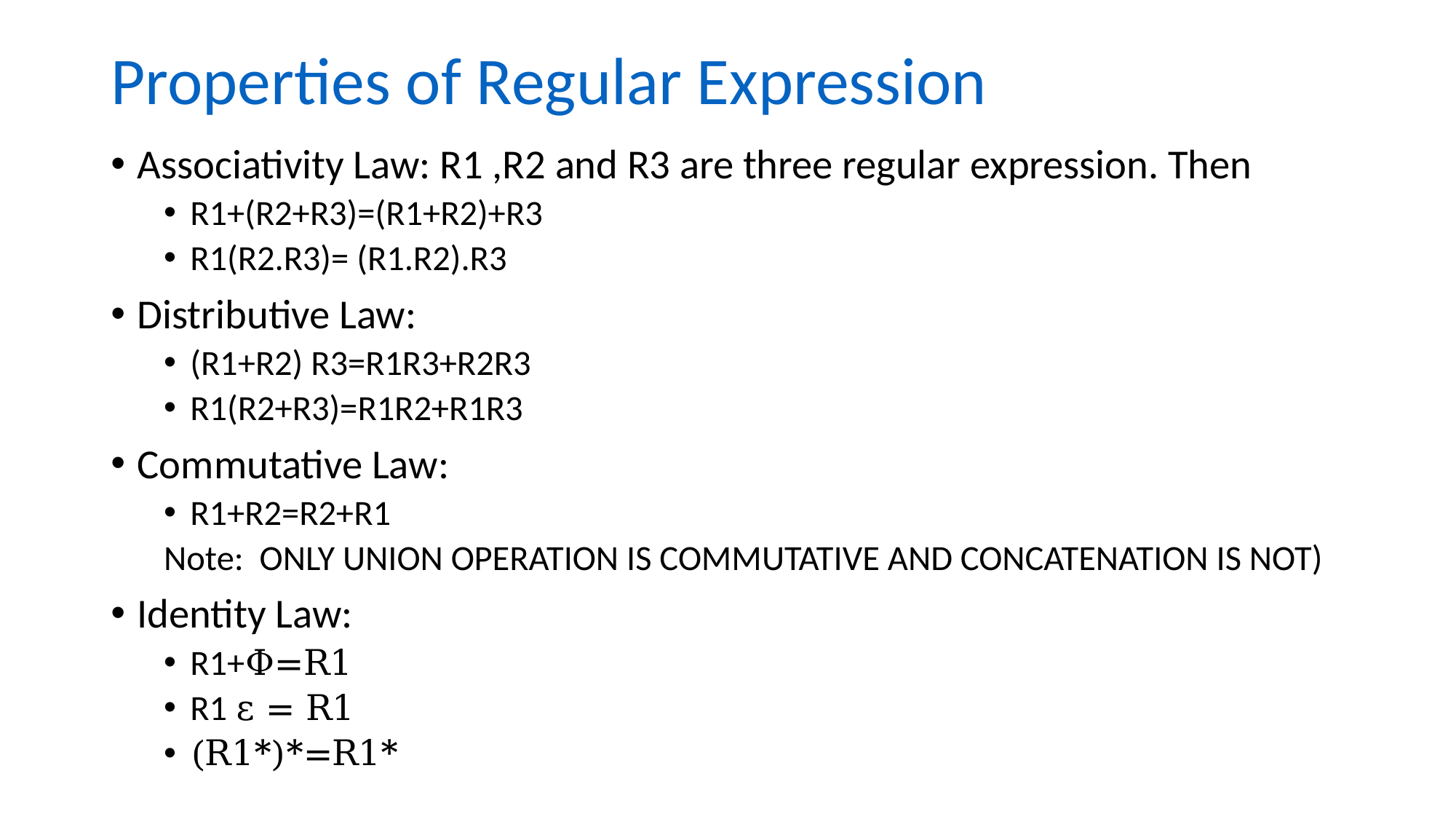

# Properties of Regular Expression
Associativity Law: R1 ,R2 and R3 are three regular expression. Then
R1+(R2+R3)=(R1+R2)+R3
R1(R2.R3)= (R1.R2).R3
Distributive Law:
(R1+R2) R3=R1R3+R2R3
R1(R2+R3)=R1R2+R1R3
Commutative Law:
R1+R2=R2+R1
Note:  ONLY UNION OPERATION IS COMMUTATIVE AND CONCATENATION IS NOT)
Identity Law:
R1+Φ=R1
R1 ε = R1
(R1*)*=R1*